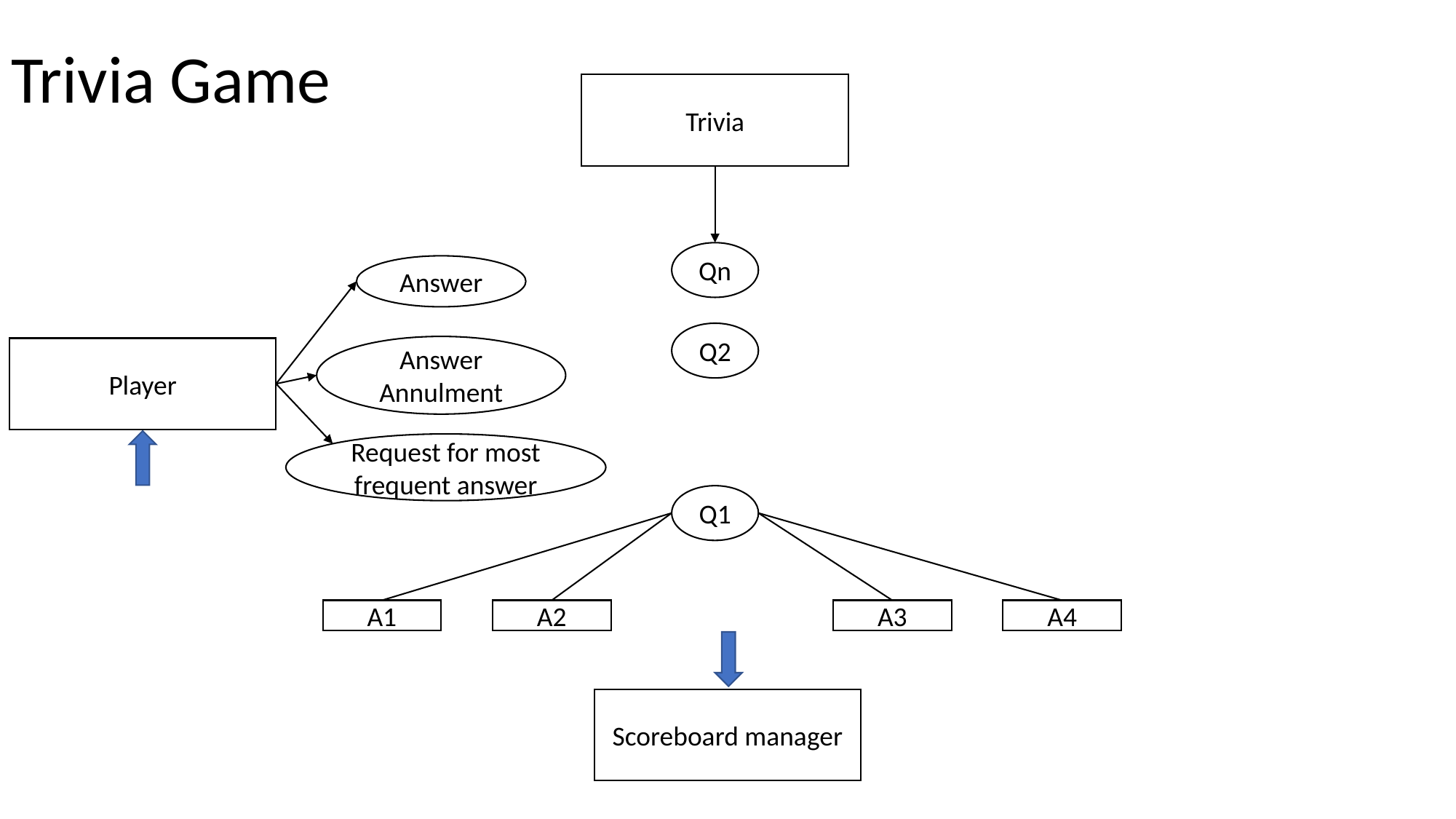

# Trivia Game
Trivia
Qn
Answer
Q2
Answer Annulment
Player

Request for most frequent answer
Q1
A4
A2
A3
A1

Scoreboard manager